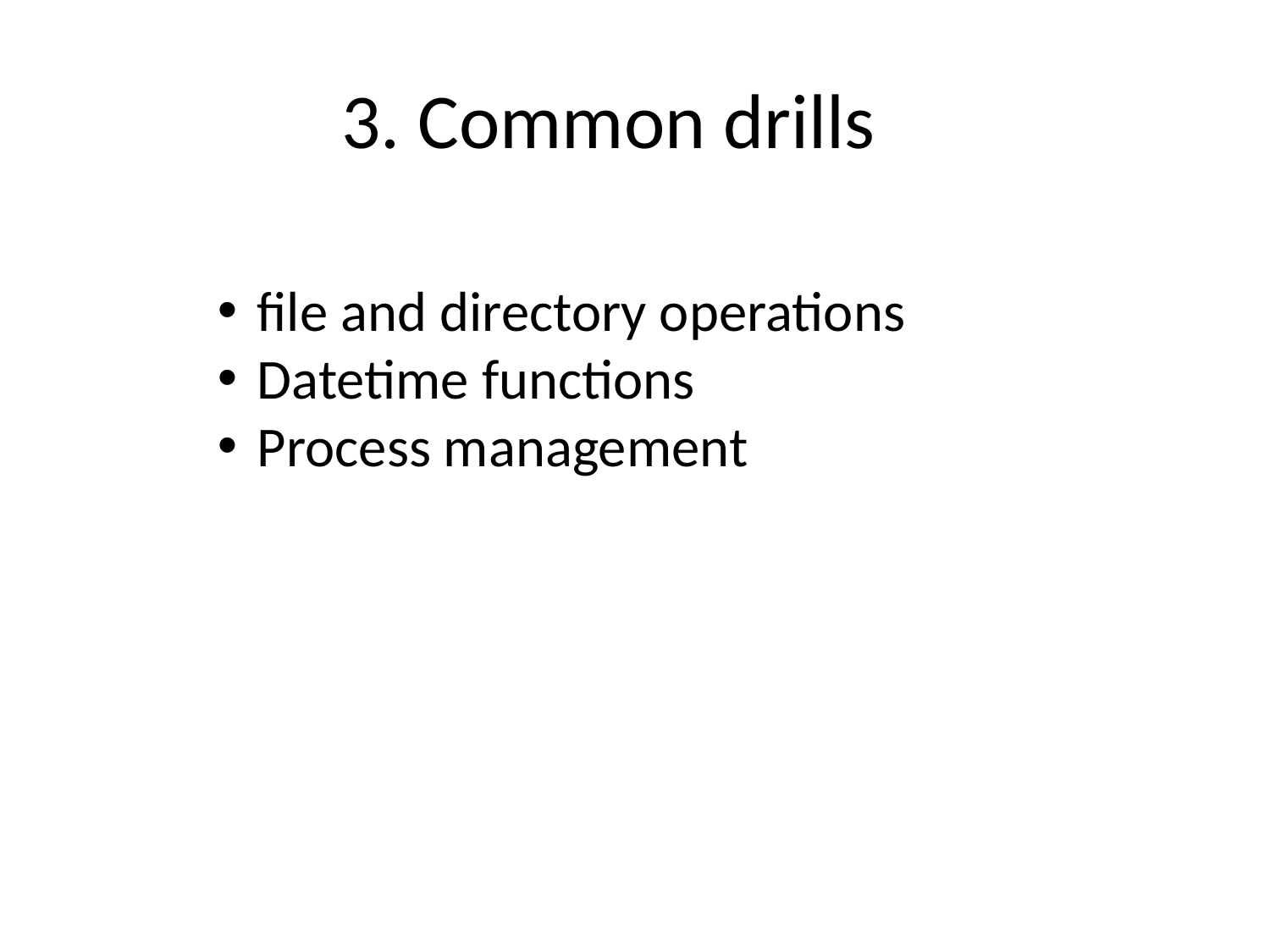

3. Common drills
file and directory operations
Datetime functions
Process management